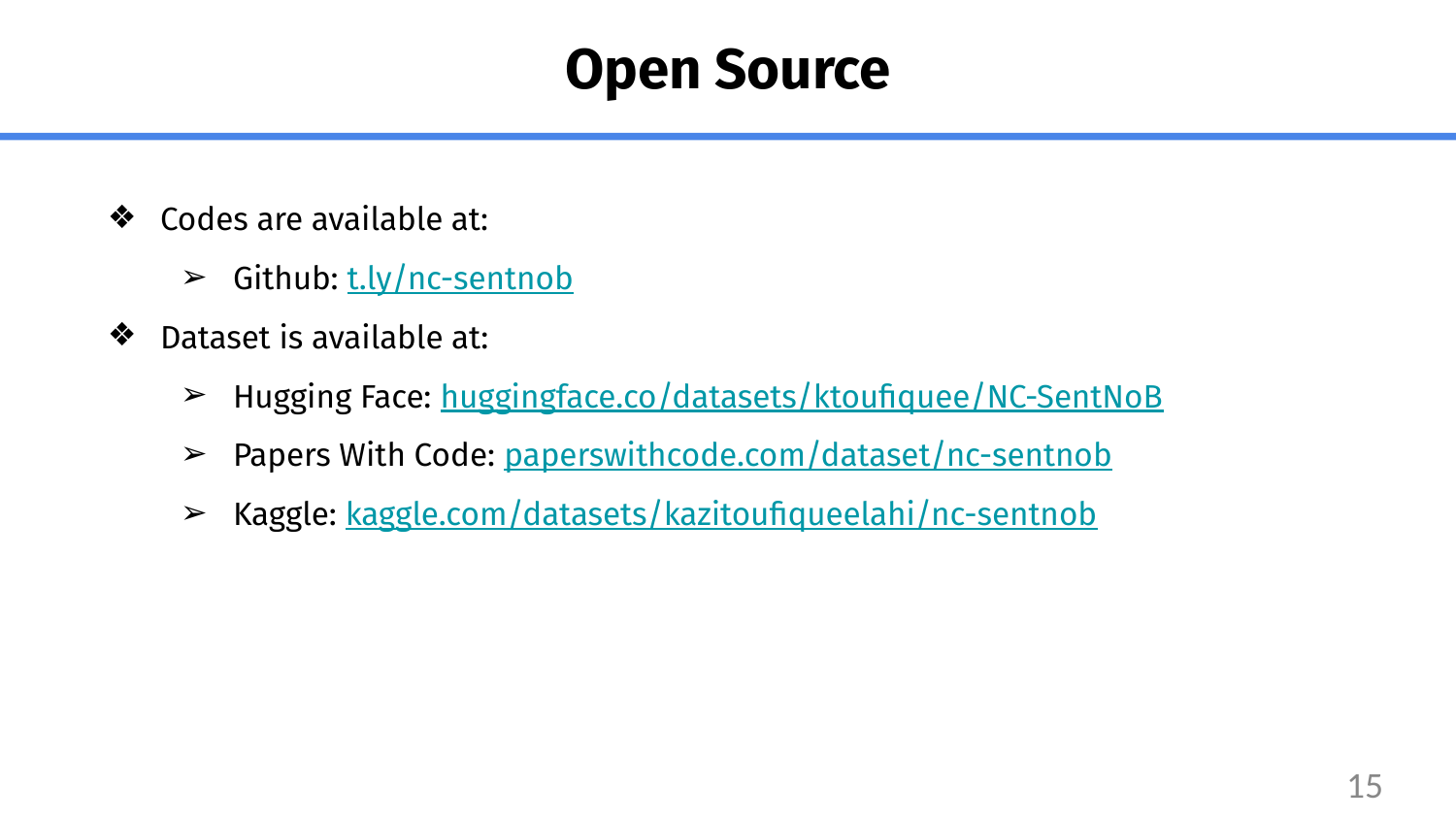

# Open Source
Codes are available at:
Github: t.ly/nc-sentnob
Dataset is available at:
Hugging Face: huggingface.co/datasets/ktoufiquee/NC-SentNoB
Papers With Code: paperswithcode.com/dataset/nc-sentnob
Kaggle: kaggle.com/datasets/kazitoufiqueelahi/nc-sentnob
15